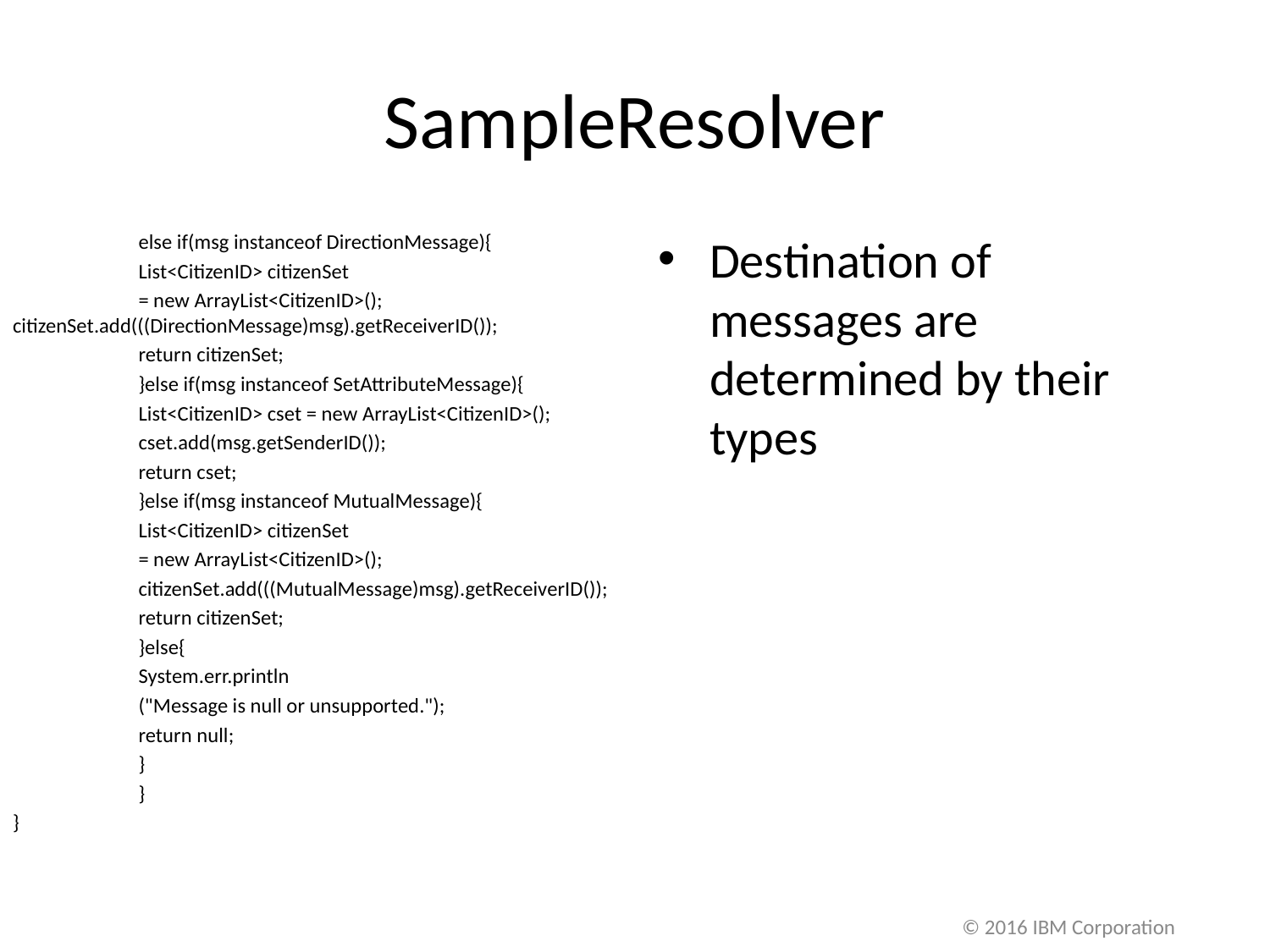

# SampleResolver
	else if(msg instanceof DirectionMessage){
			List<CitizenID> citizenSet
				= new ArrayList<CitizenID>();			citizenSet.add(((DirectionMessage)msg).getReceiverID());
			return citizenSet;
		}else if(msg instanceof SetAttributeMessage){
			List<CitizenID> cset = new ArrayList<CitizenID>();
			cset.add(msg.getSenderID());
			return cset;
		}else if(msg instanceof MutualMessage){
			List<CitizenID> citizenSet
				= new ArrayList<CitizenID>();
			citizenSet.add(((MutualMessage)msg).getReceiverID());
			return citizenSet;
		}else{
			System.err.println
				("Message is null or unsupported.");
			return null;
		}
	}
}
Destination of messages are determined by their types
© 2016 IBM Corporation